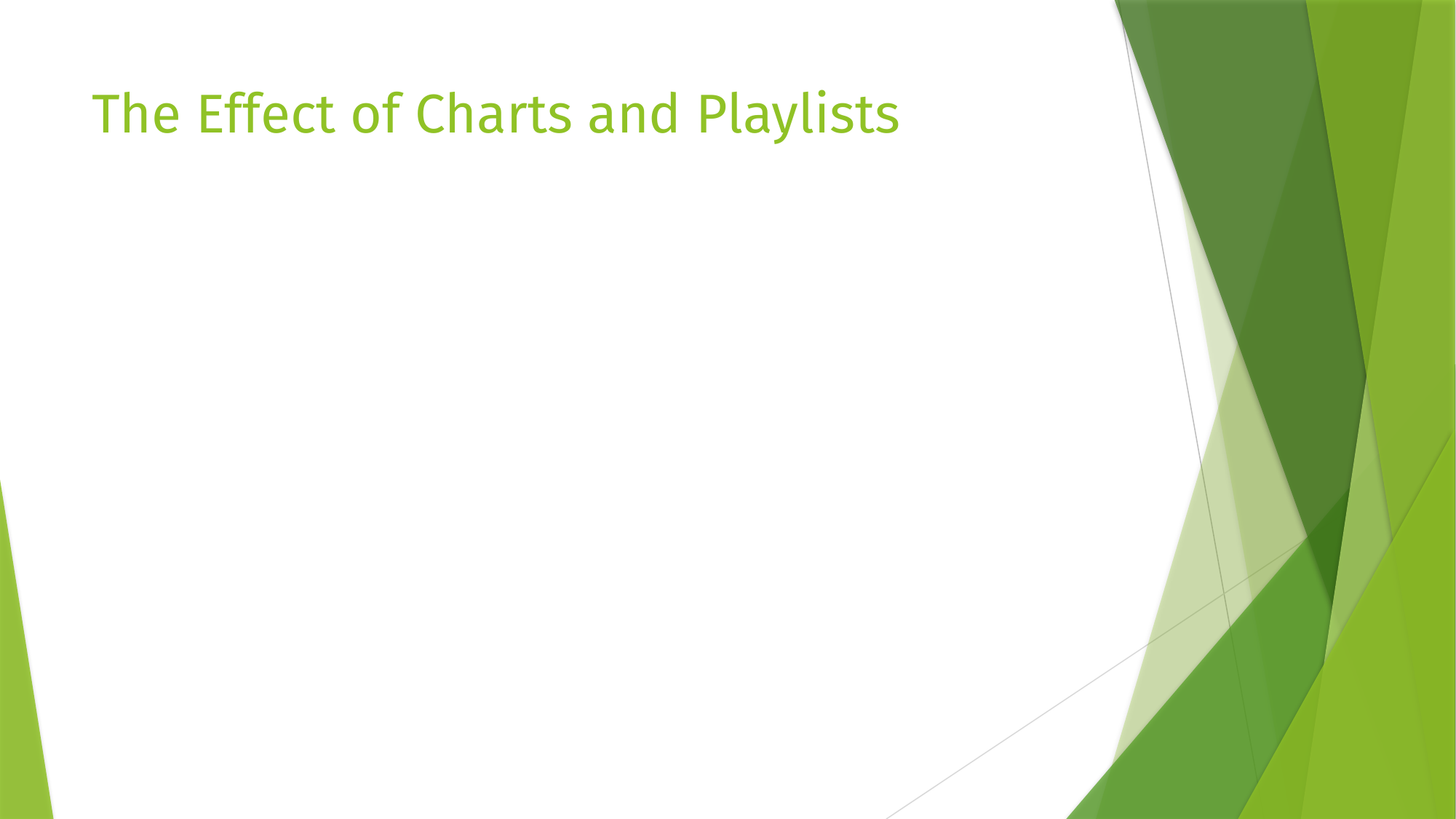

# The Effect of Charts and Playlists